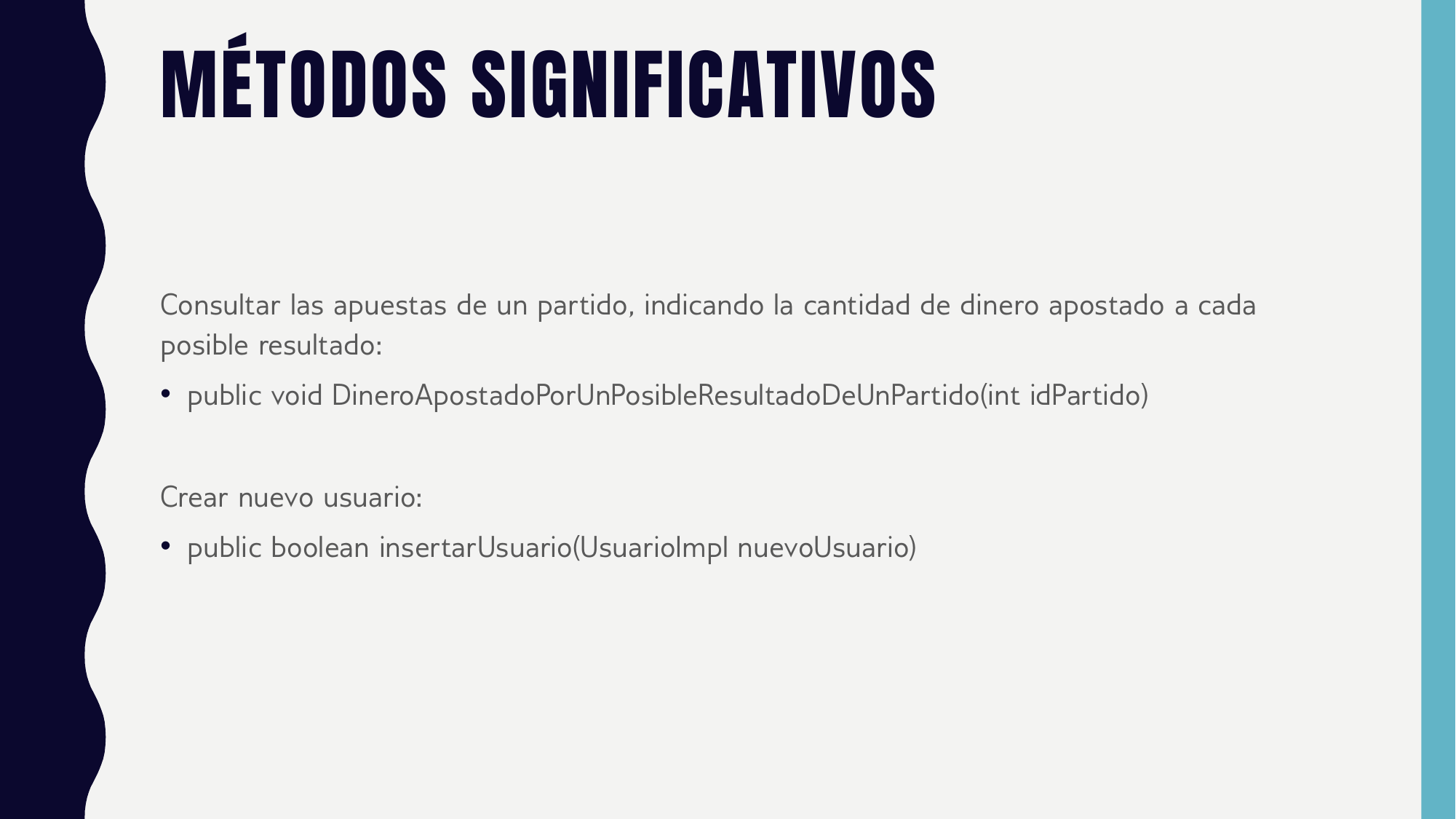

# Métodos significativos
Consultar las apuestas de un partido, indicando la cantidad de dinero apostado a cada posible resultado:
public void DineroApostadoPorUnPosibleResultadoDeUnPartido(int idPartido)

Crear nuevo usuario:
public boolean insertarUsuario(UsuarioImpl nuevoUsuario)